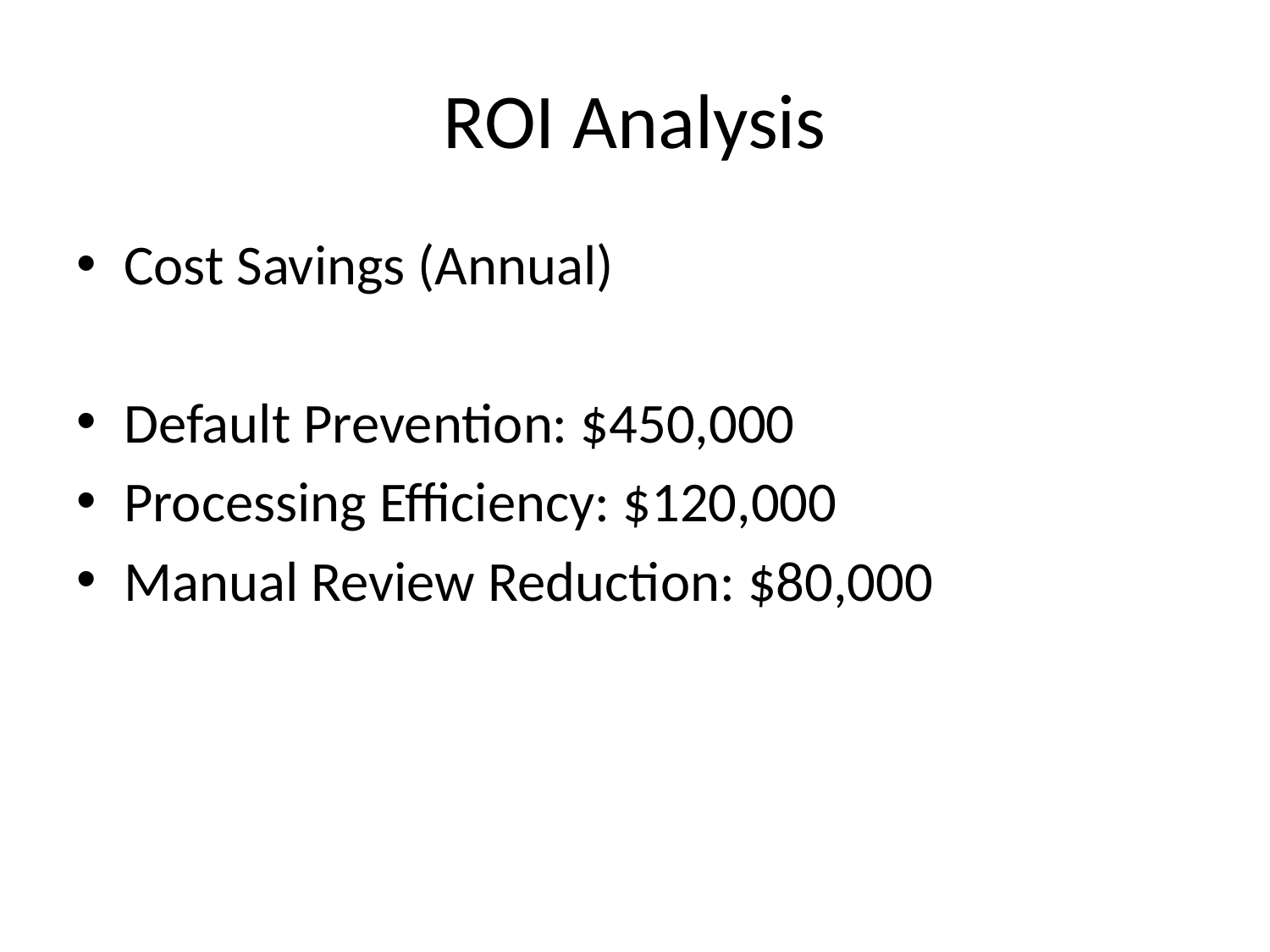

# ROI Analysis
Cost Savings (Annual)

Default Prevention: $450,000
Processing Efficiency: $120,000
Manual Review Reduction: $80,000